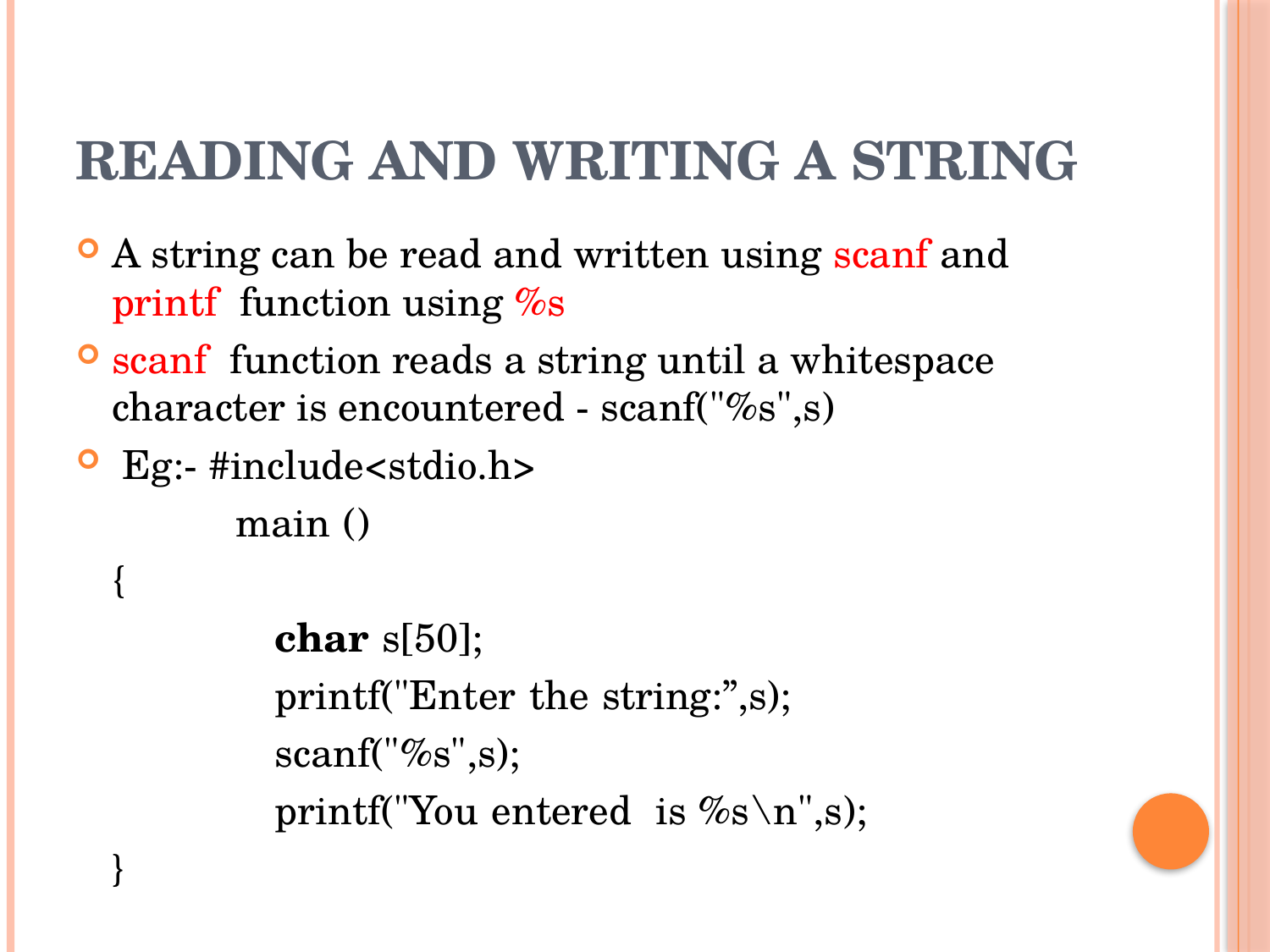

# Reading and writing a String
A string can be read and written using scanf and printf  function using %s
scanf  function reads a string until a whitespace character is encountered - scanf("%s",s)
 Eg:- #include<stdio.h>
              main ()
		{
    		    char s[50];
    		    printf("Enter the string:”,s);
    		    scanf("%s",s);
    		    printf("You entered  is %s\n",s);
		}